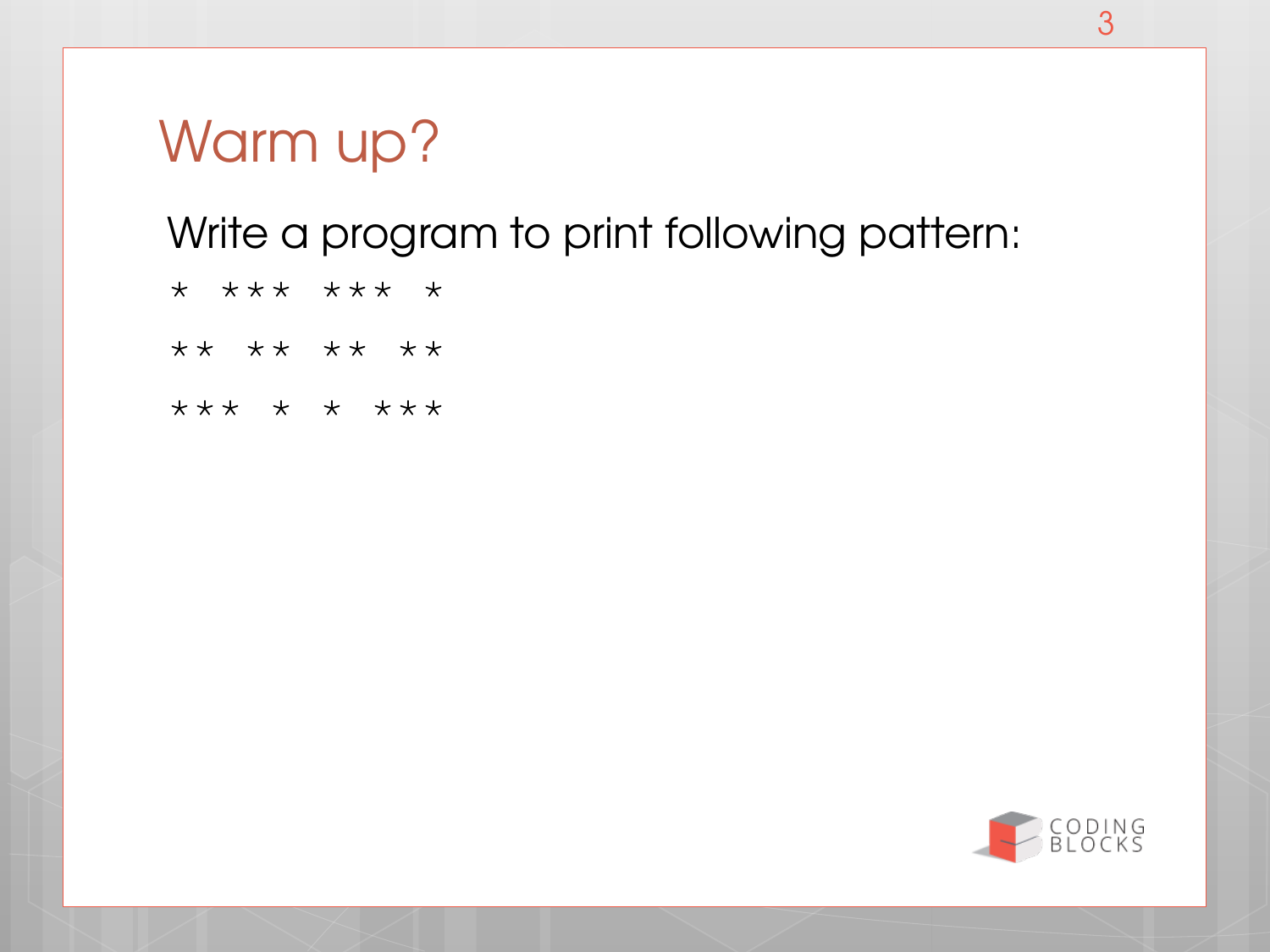

3
# Warm up?
Write a program to print following pattern:
* *** *** *
** ** ** **
*** * * ***